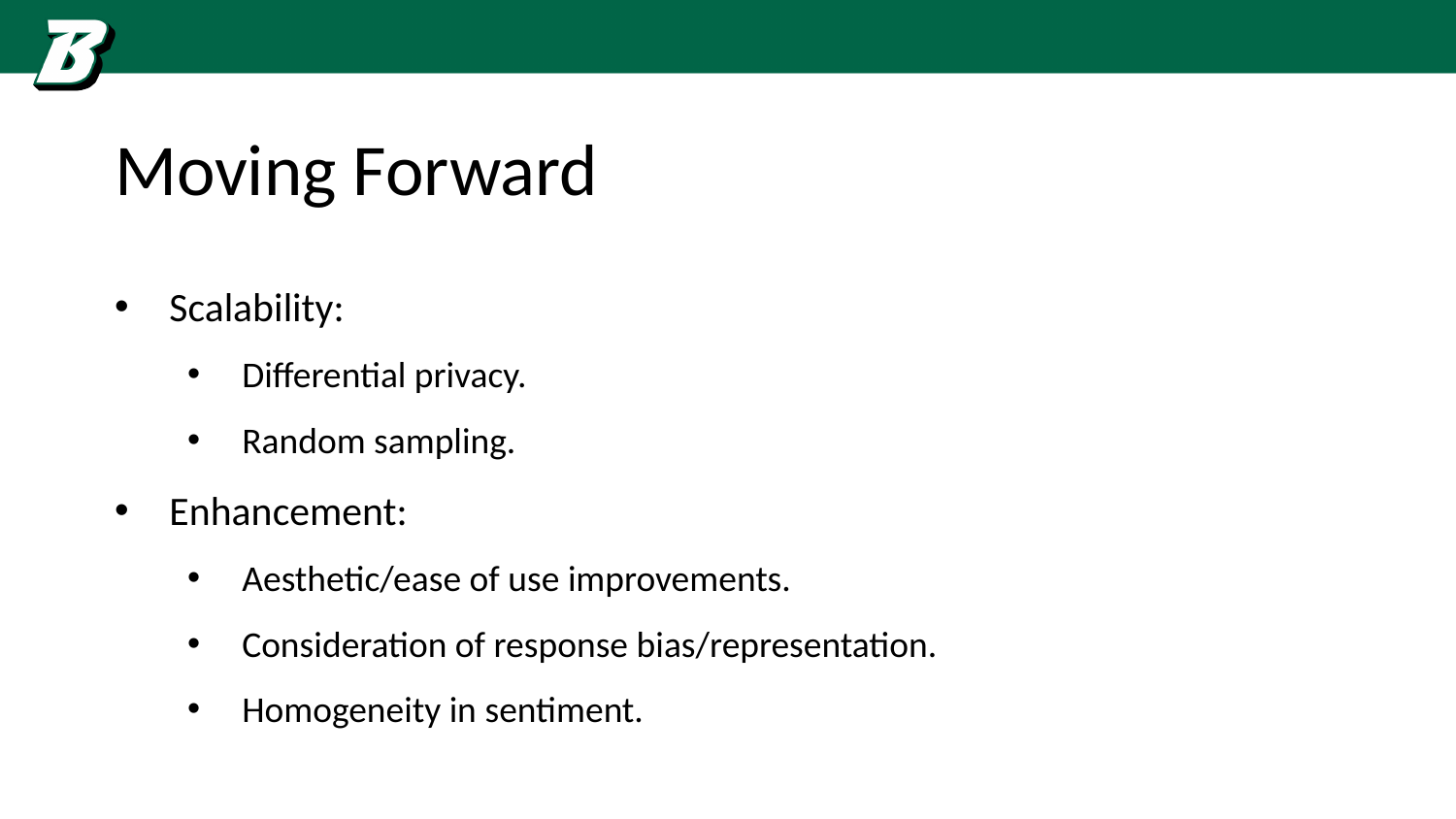

# Moving Forward
Scalability:
Differential privacy.
Random sampling.
Enhancement:
Aesthetic/ease of use improvements.
Consideration of response bias/representation.
Homogeneity in sentiment.